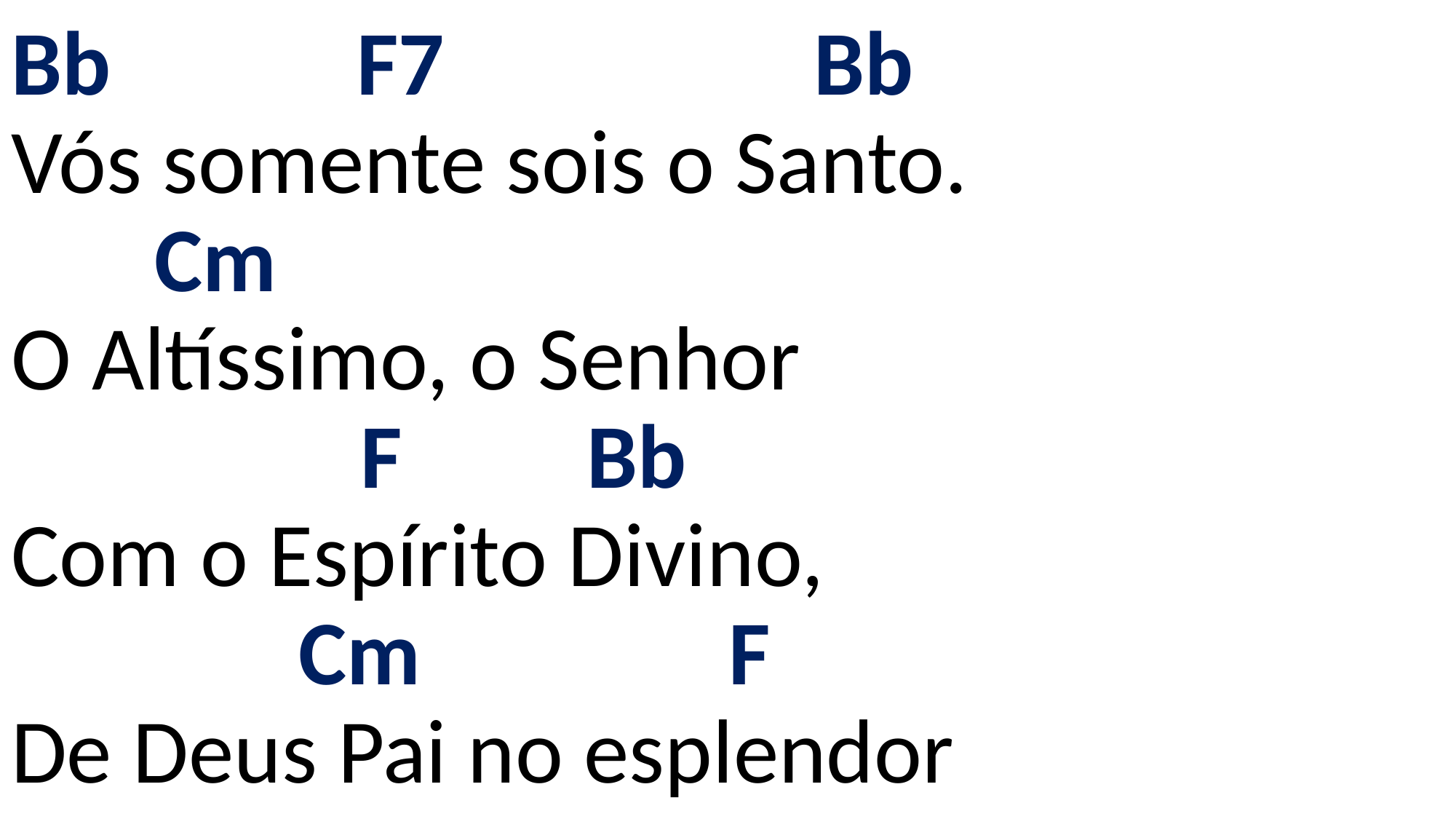

# Bb            F7                  Bb Vós somente sois o Santo. Cm O Altíssimo, o Senhor F         Bb Com o Espírito Divino, Cm               F De Deus Pai no esplendor